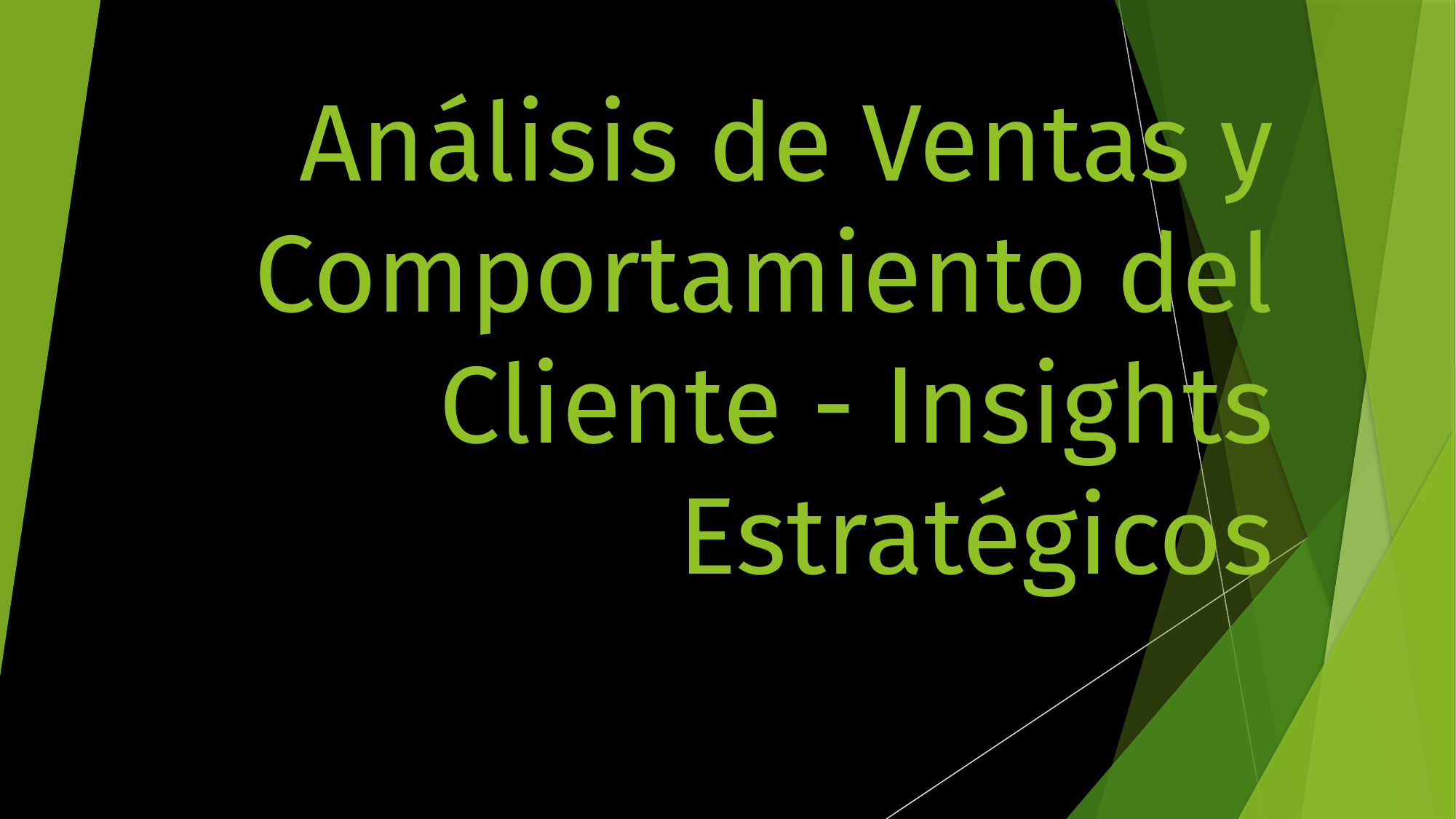

# Análisis de Ventas y Comportamiento del Cliente - Insights Estratégicos